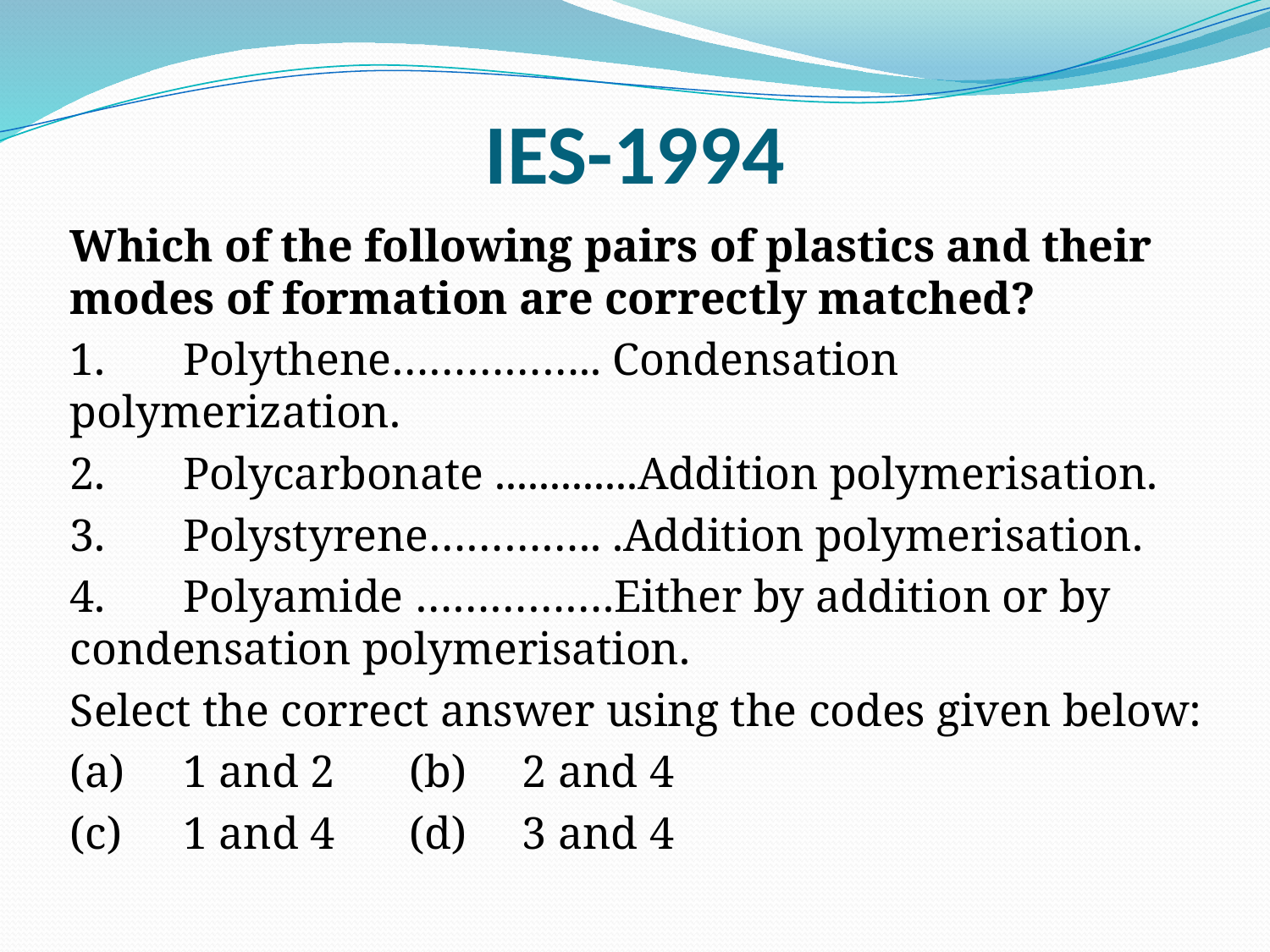

# IES-1994
	Which of the following pairs of plastics and their modes of formation are correctly matched?
	1.	Polythene…………….. Condensation polymerization.
	2.	Polycarbonate .............Addition polymerisation.
	3.	Polystyrene………….. .Addition polymerisation.
	4.	Polyamide …………….Either by addition or by 						condensation polymerisation.
	Select the correct answer using the codes given below:
	(a)	1 and 2 		(b)	2 and 4
 	(c)	1 and 4		(d)	3 and 4